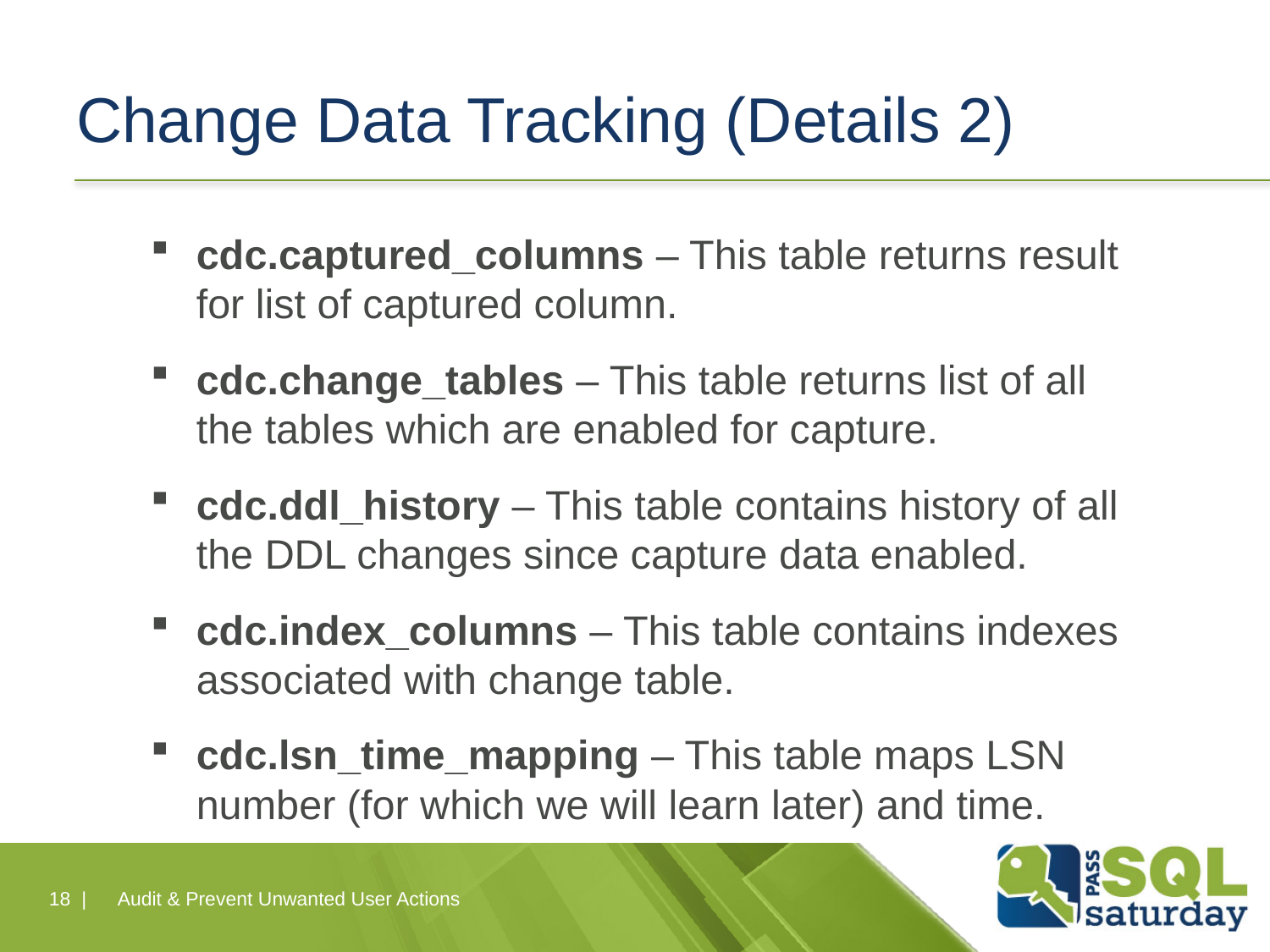

# Change Data Tracking (Details 2)
cdc.captured_columns – This table returns result for list of captured column.

cdc.change_tables – This table returns list of all the tables which are enabled for capture.

cdc.ddl_history – This table contains history of all the DDL changes since capture data enabled.

cdc.index_columns – This table contains indexes associated with change table.

cdc.lsn_time_mapping – This table maps LSN number (for which we will learn later) and time.

18  |
Audit & Prevent Unwanted User Actions